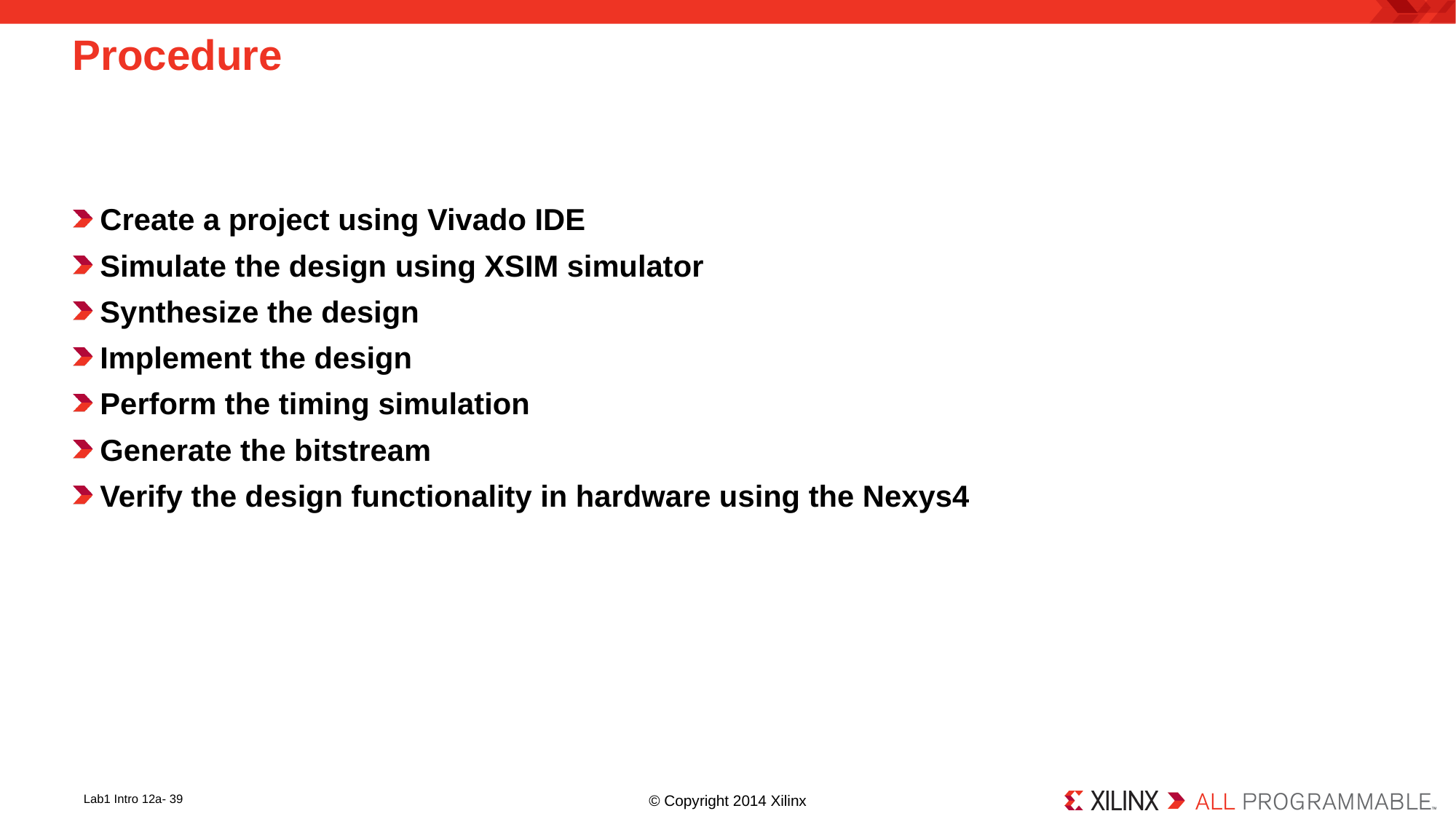

Lab1 Intro 12a- 39
# Procedure
Create a project using Vivado IDE
Simulate the design using XSIM simulator
Synthesize the design
Implement the design
Perform the timing simulation
Generate the bitstream
Verify the design functionality in hardware using the Nexys4

© Copyright 2014 Xilinx